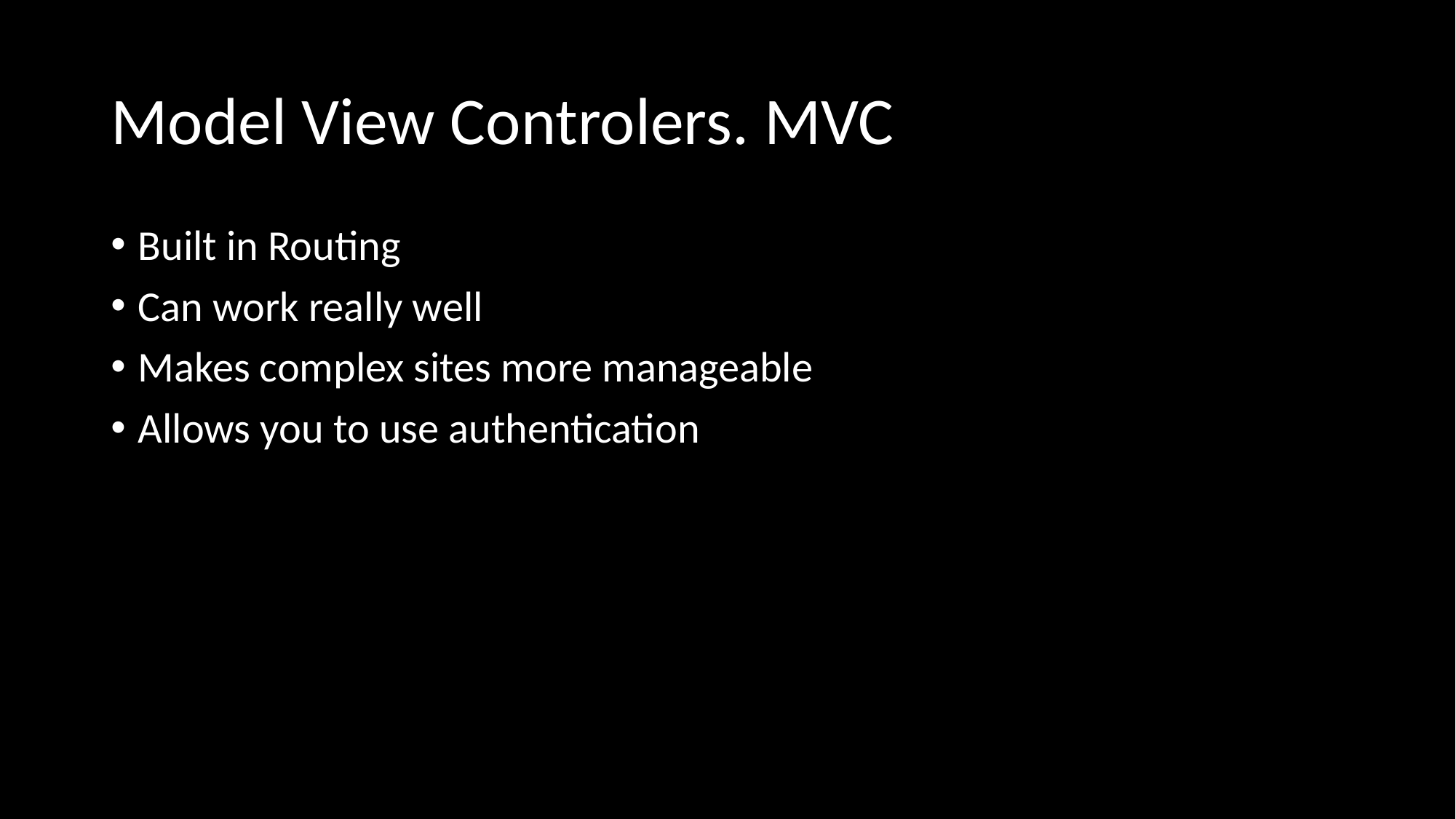

# Model View Controlers. MVC
Built in Routing
Can work really well
Makes complex sites more manageable
Allows you to use authentication